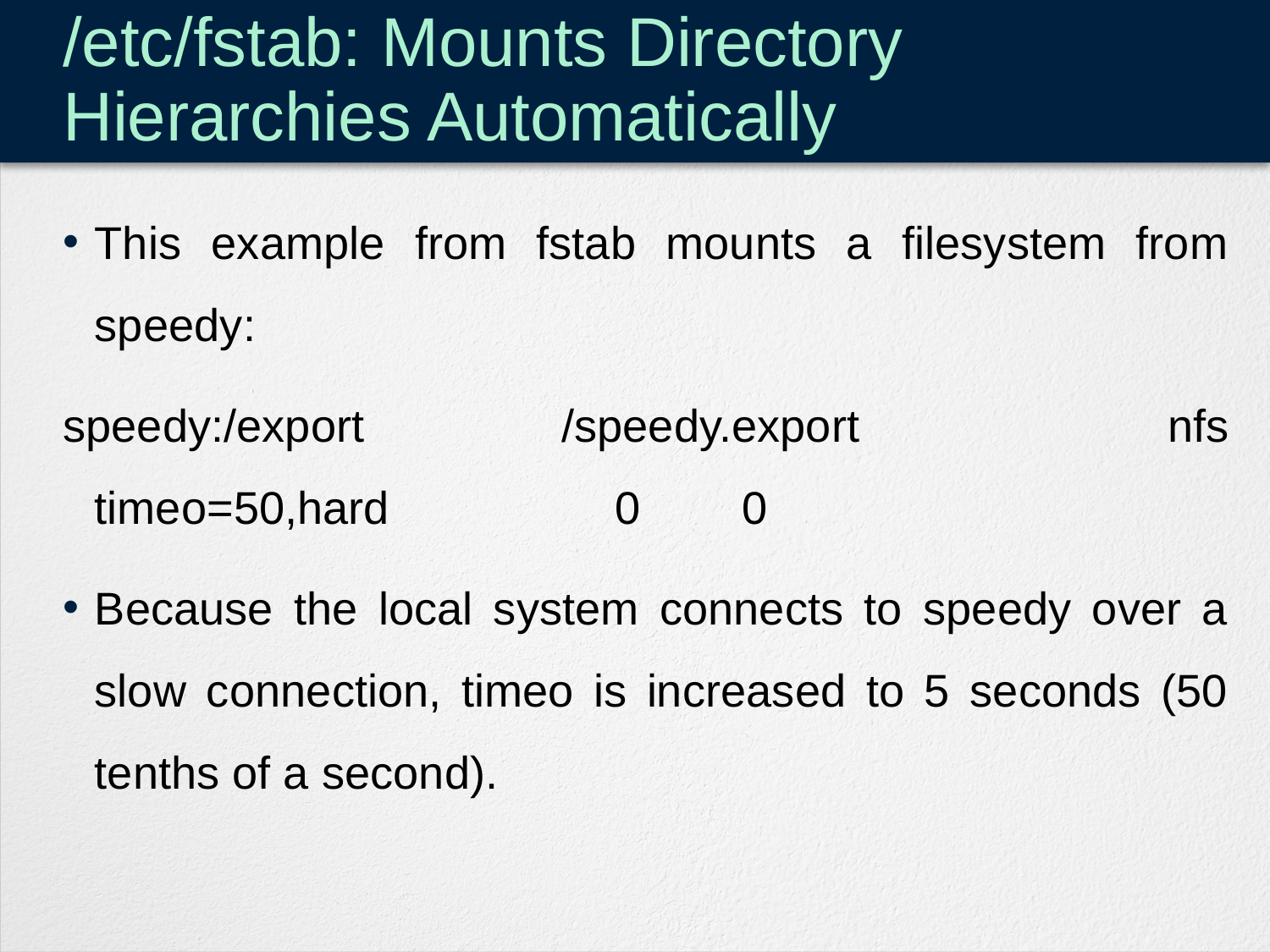

# /etc/fstab: Mounts Directory Hierarchies Automatically
This example from fstab mounts a filesystem from speedy:
speedy:/export 	/speedy.export		 nfs timeo=50,hard		 0	 0
Because the local system connects to speedy over a slow connection, timeo is increased to 5 seconds (50 tenths of a second).